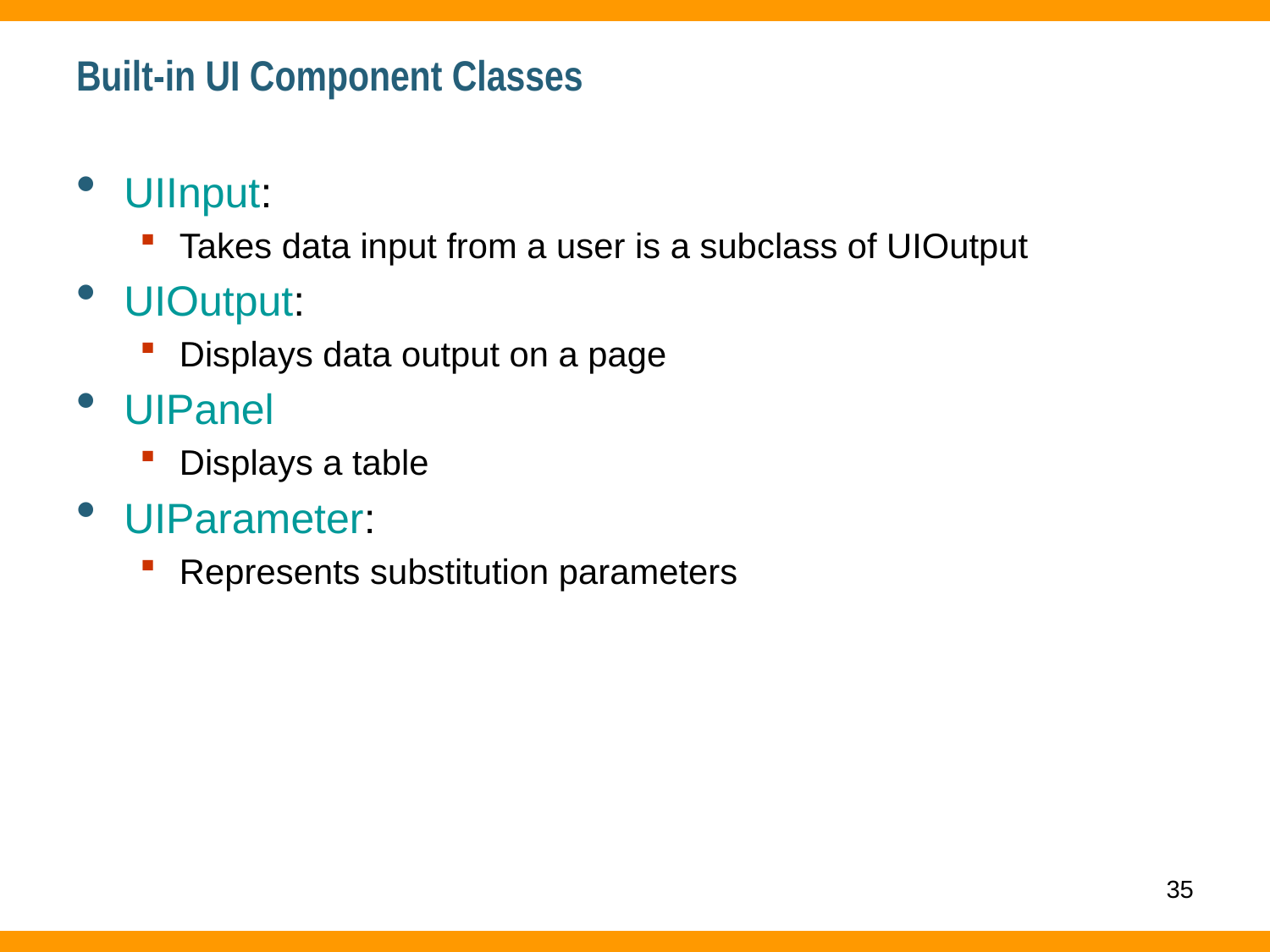

# Built-in UI Component Classes
UIInput:
Takes data input from a user is a subclass of UIOutput
UIOutput:
Displays data output on a page
UIPanel
Displays a table
UIParameter:
Represents substitution parameters

35